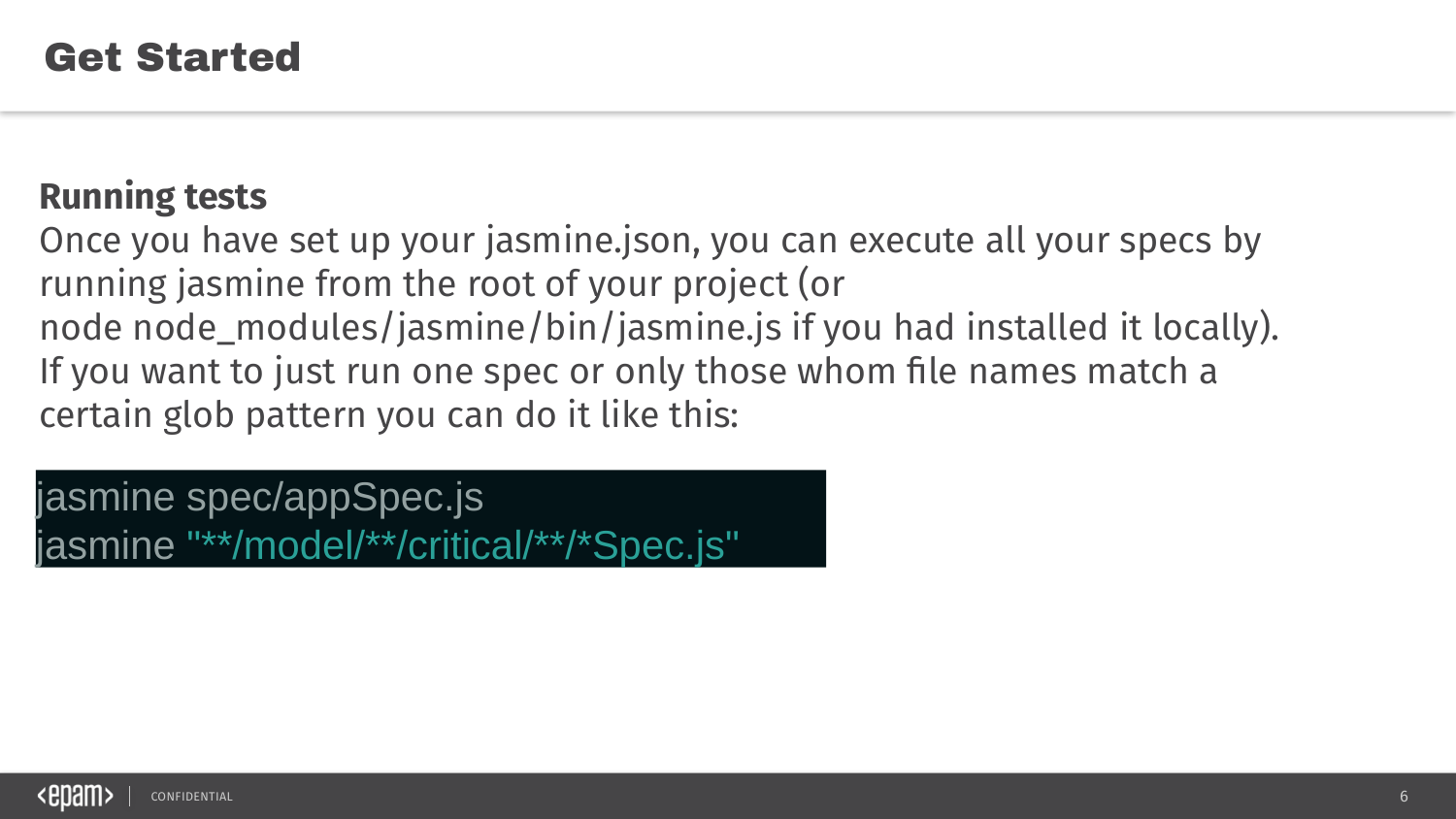

Get Started

Running tests
Once you have set up your jasmine.json, you can execute all your specs by running jasmine from the root of your project (or
node node_modules/jasmine/bin/jasmine.js if you had installed it locally).
If you want to just run one spec or only those whom file names match a certain glob pattern you can do it like this:
jasmine spec/appSpec.js
jasmine "**/model/**/critical/**/*Spec.js"